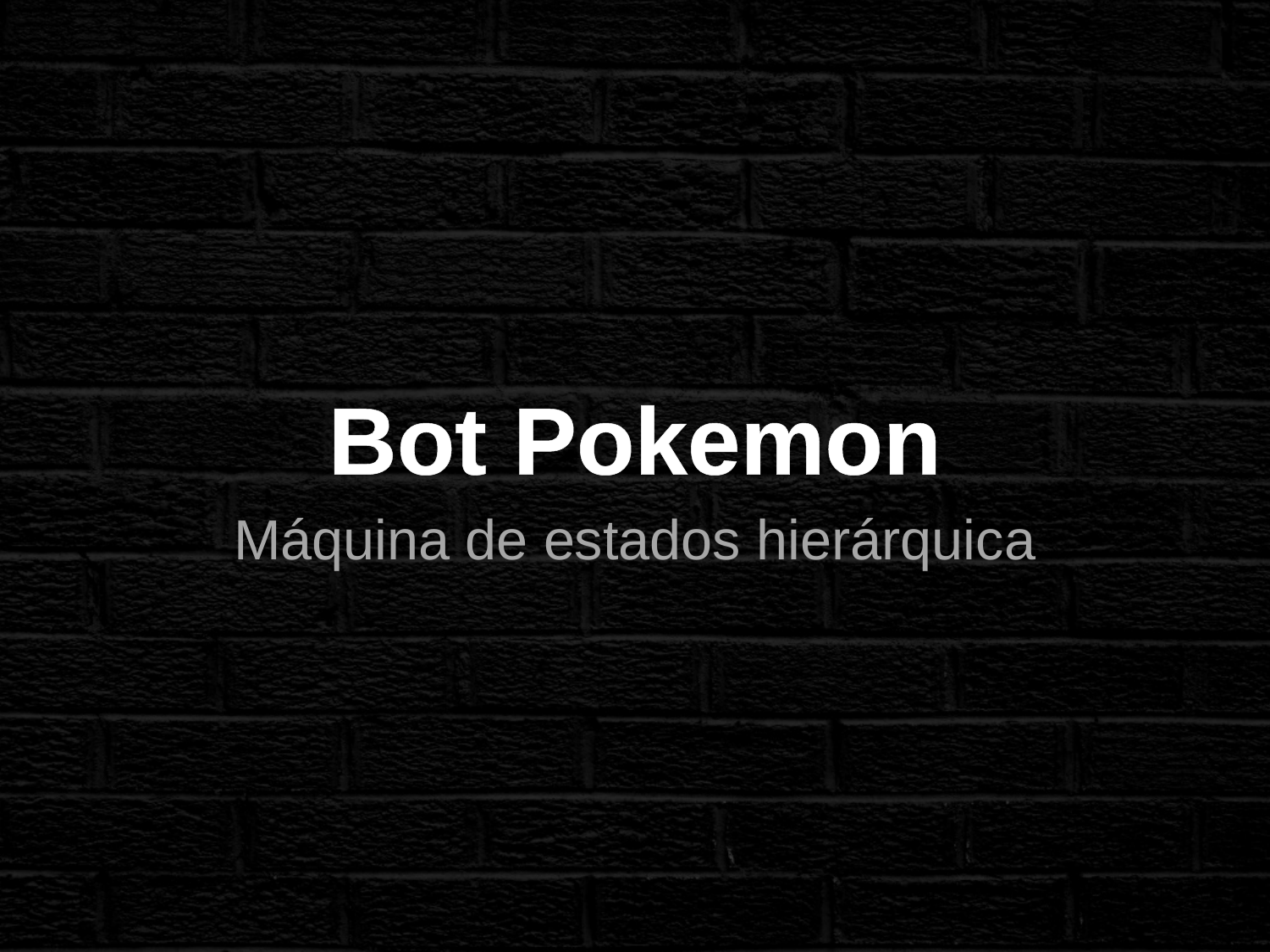

# Bot Pokemon
Máquina de estados hierárquica